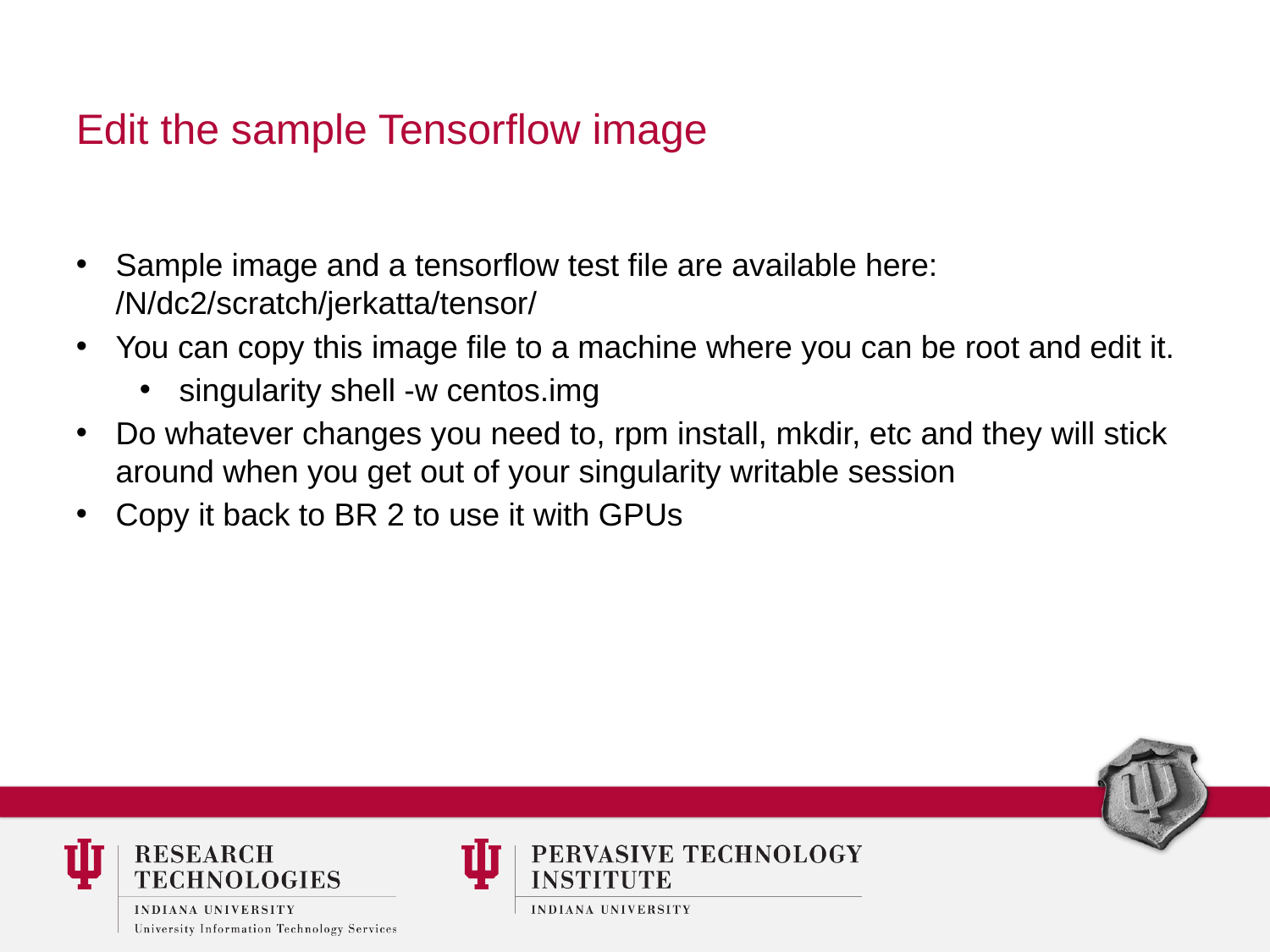

# Edit the sample Tensorflow image
Sample image and a tensorflow test file are available here: /N/dc2/scratch/jerkatta/tensor/
You can copy this image file to a machine where you can be root and edit it.
singularity shell -w centos.img
Do whatever changes you need to, rpm install, mkdir, etc and they will stick around when you get out of your singularity writable session
Copy it back to BR 2 to use it with GPUs